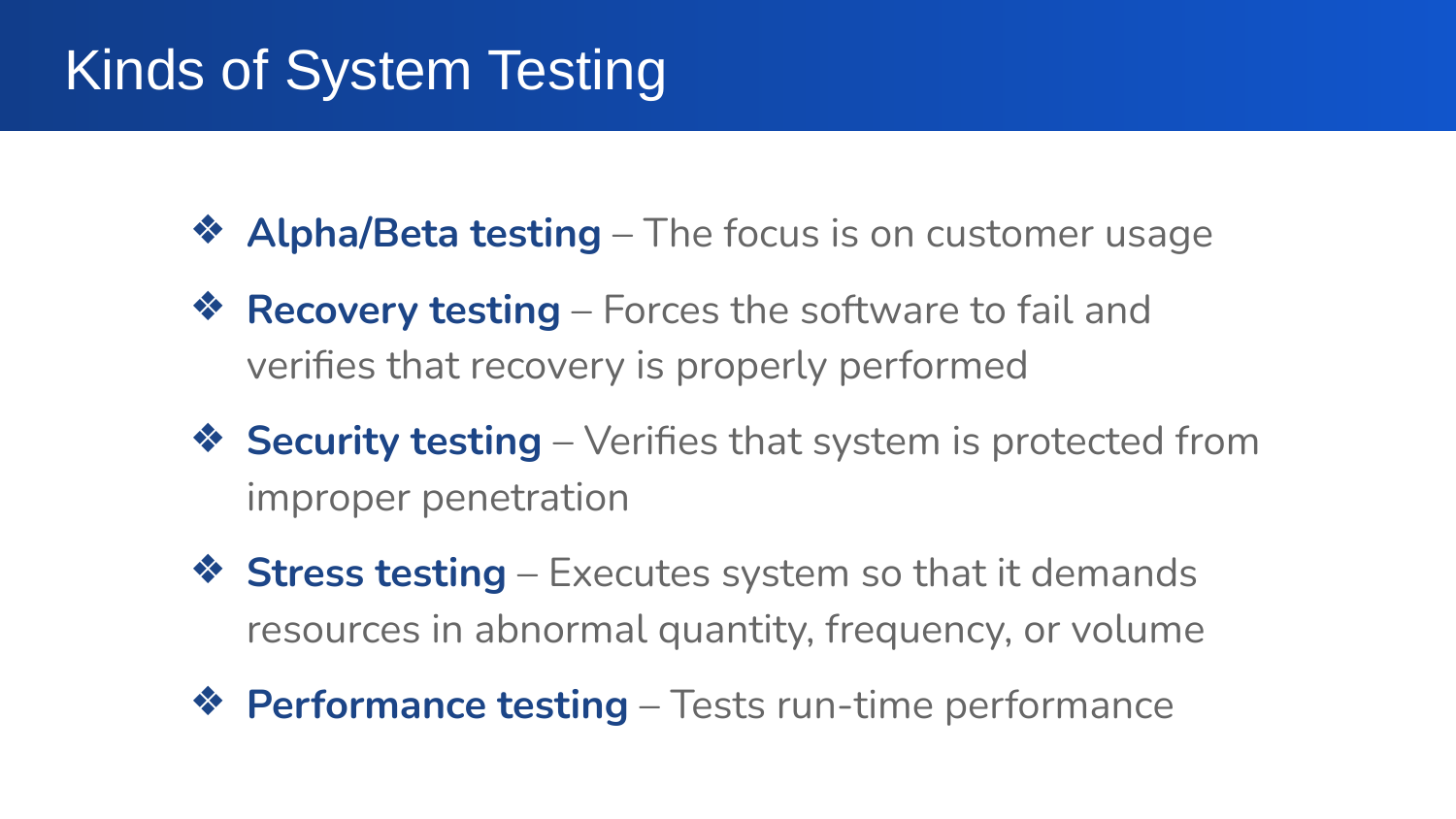

# Kinds of System Testing
Alpha/Beta testing – The focus is on customer usage
Recovery testing – Forces the software to fail and verifies that recovery is properly performed
Security testing – Verifies that system is protected from improper penetration
Stress testing – Executes system so that it demands resources in abnormal quantity, frequency, or volume
Performance testing – Tests run-time performance